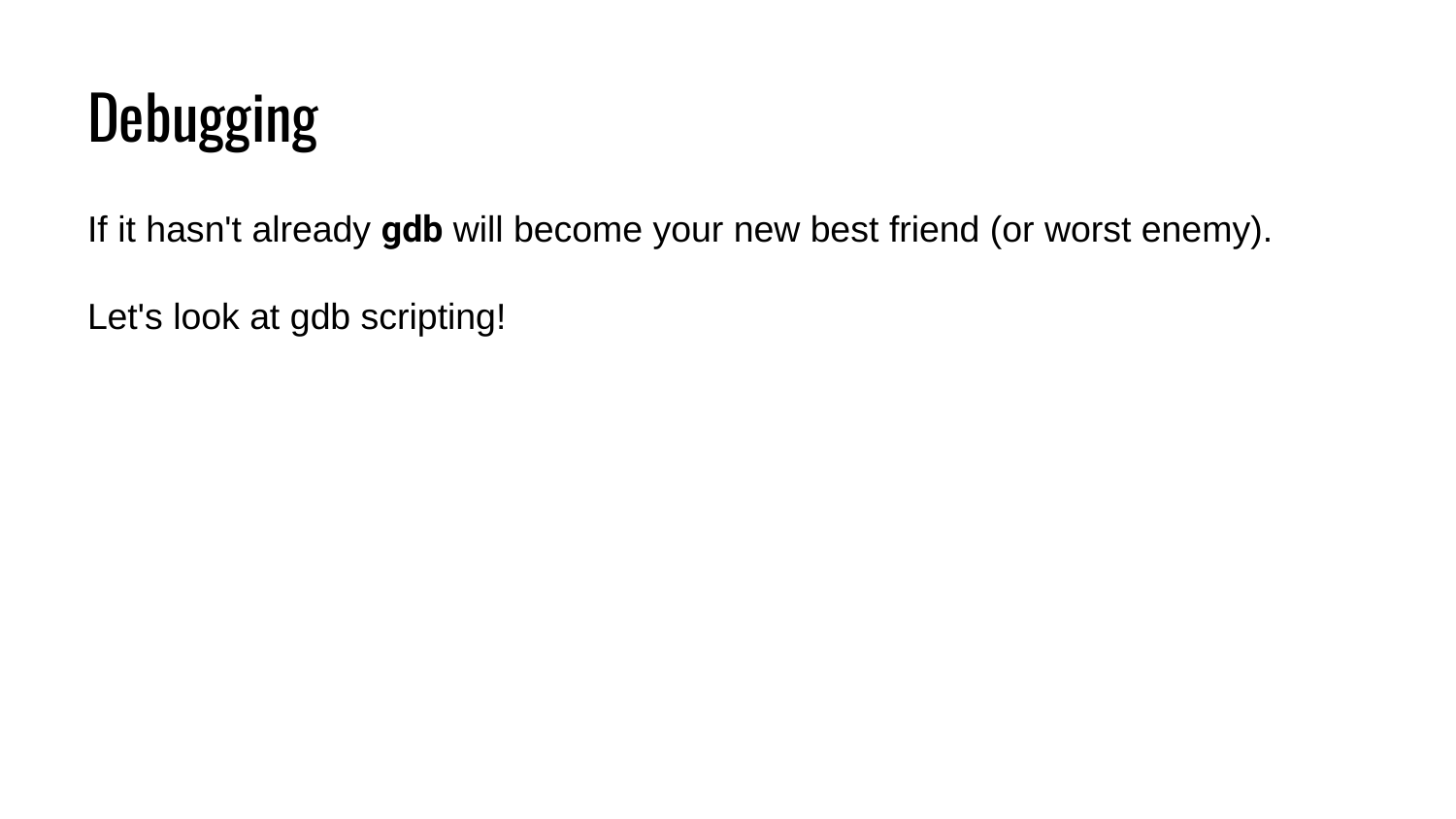

# Debugging
If it hasn't already gdb will become your new best friend (or worst enemy).

Let's look at gdb scripting!